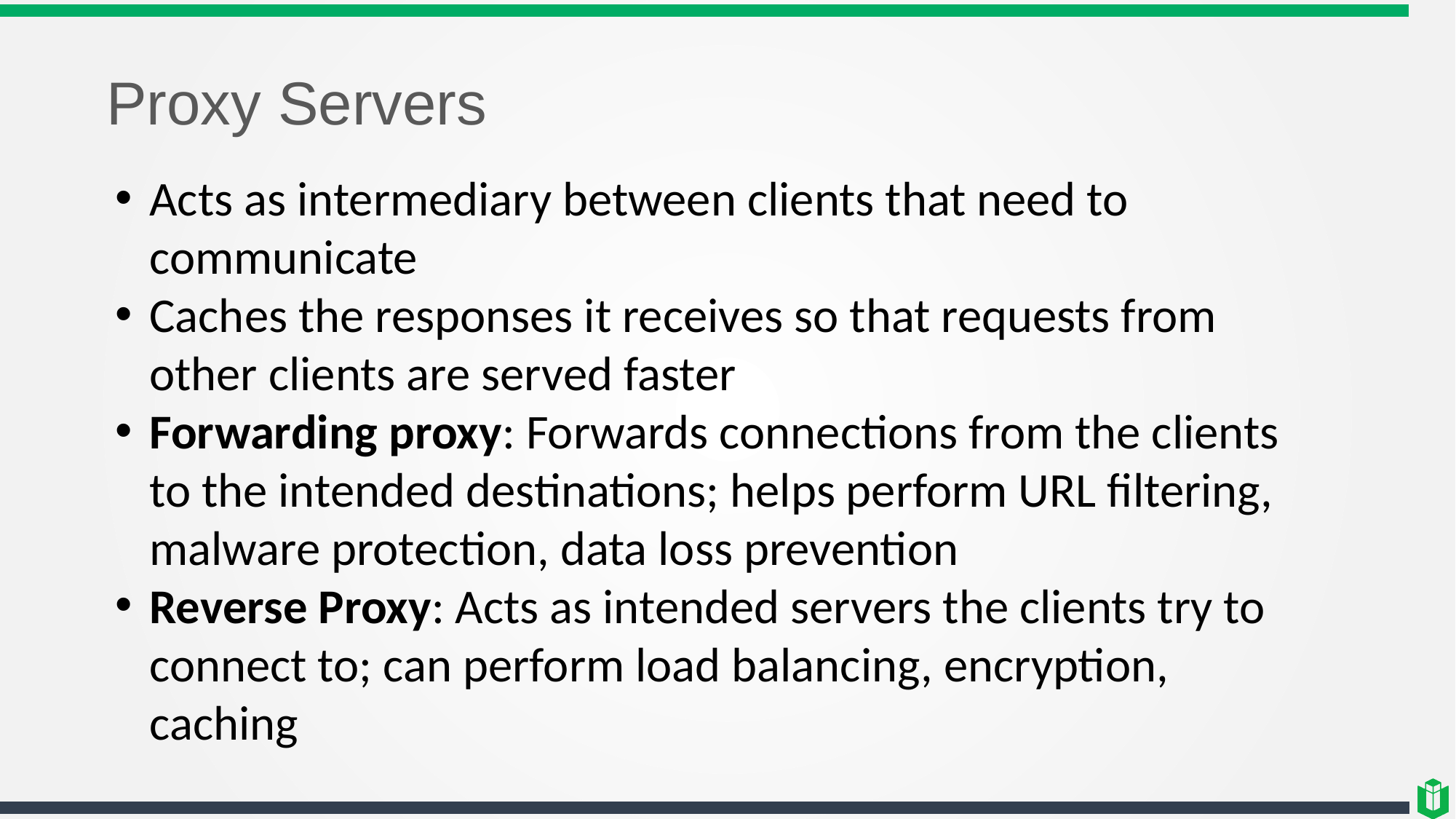

# Proxy Servers
Acts as intermediary between clients that need to communicate
Caches the responses it receives so that requests from other clients are served faster
Forwarding proxy: Forwards connections from the clients to the intended destinations; helps perform URL filtering, malware protection, data loss prevention
Reverse Proxy: Acts as intended servers the clients try to connect to; can perform load balancing, encryption, caching